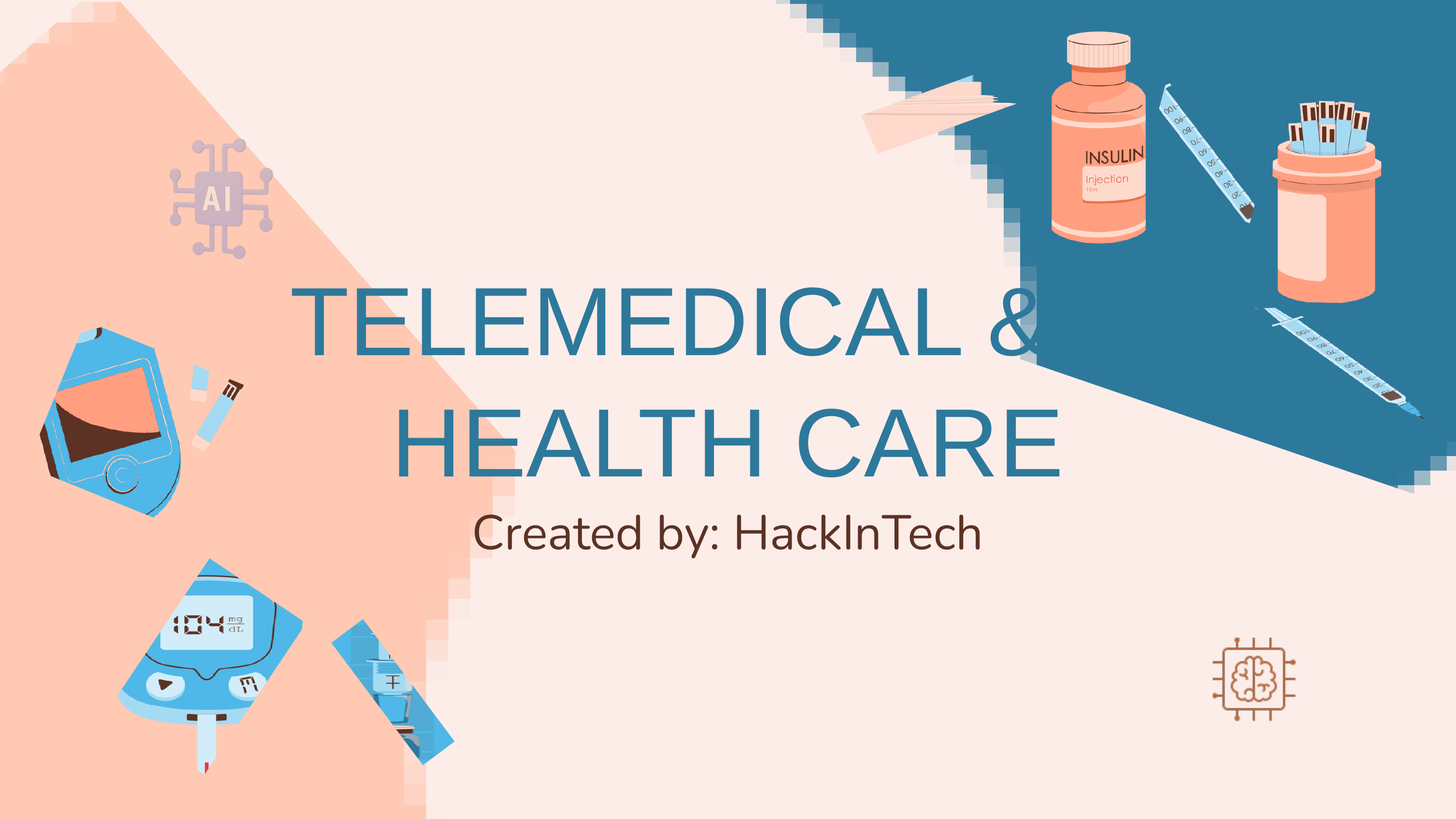

TELEMEDICAL & AI HEALTH CARE

Created by: HackInTech